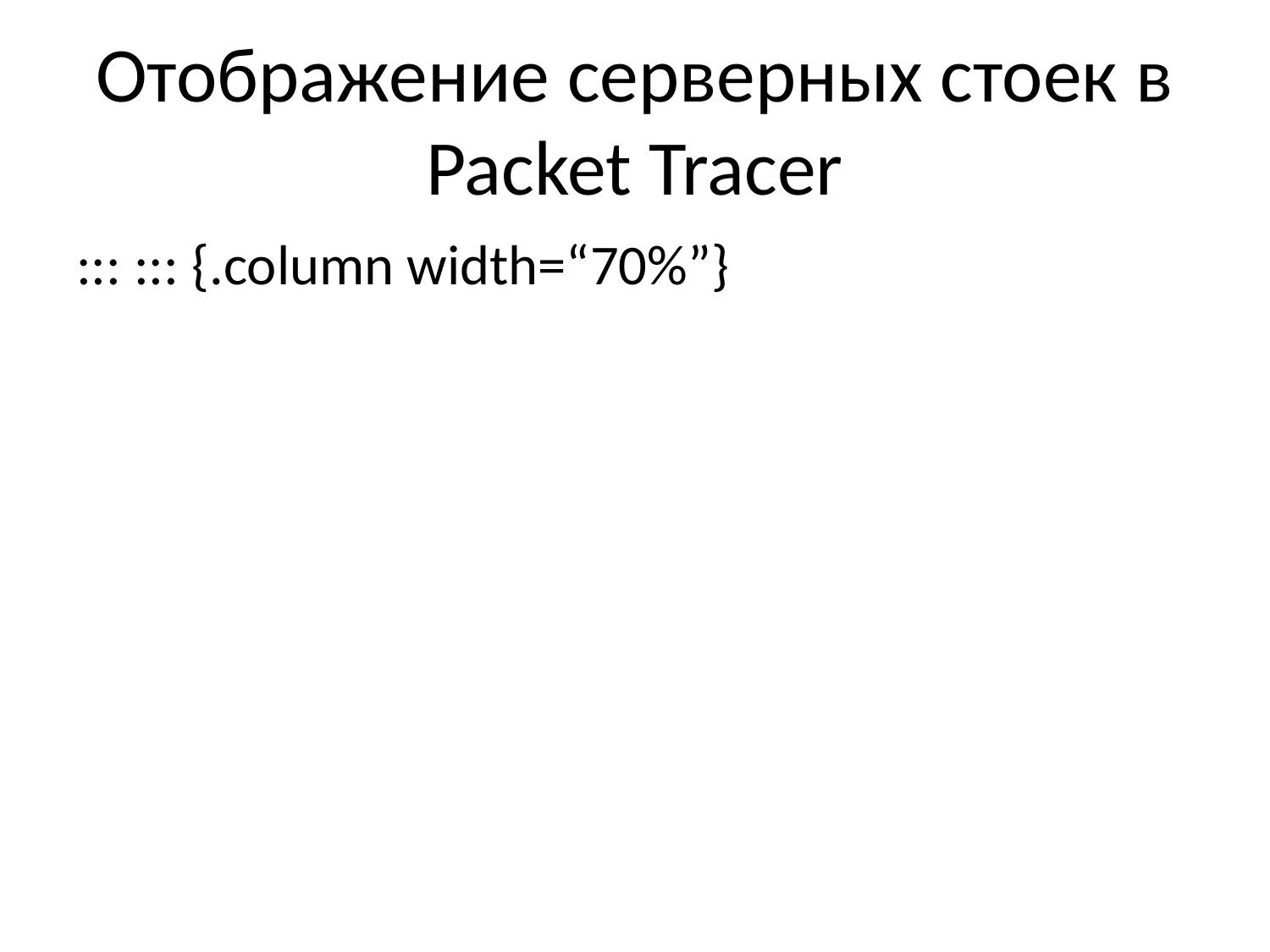

# Отображение серверных стоек в Packet Tracer
::: ::: {.column width=“70%”}